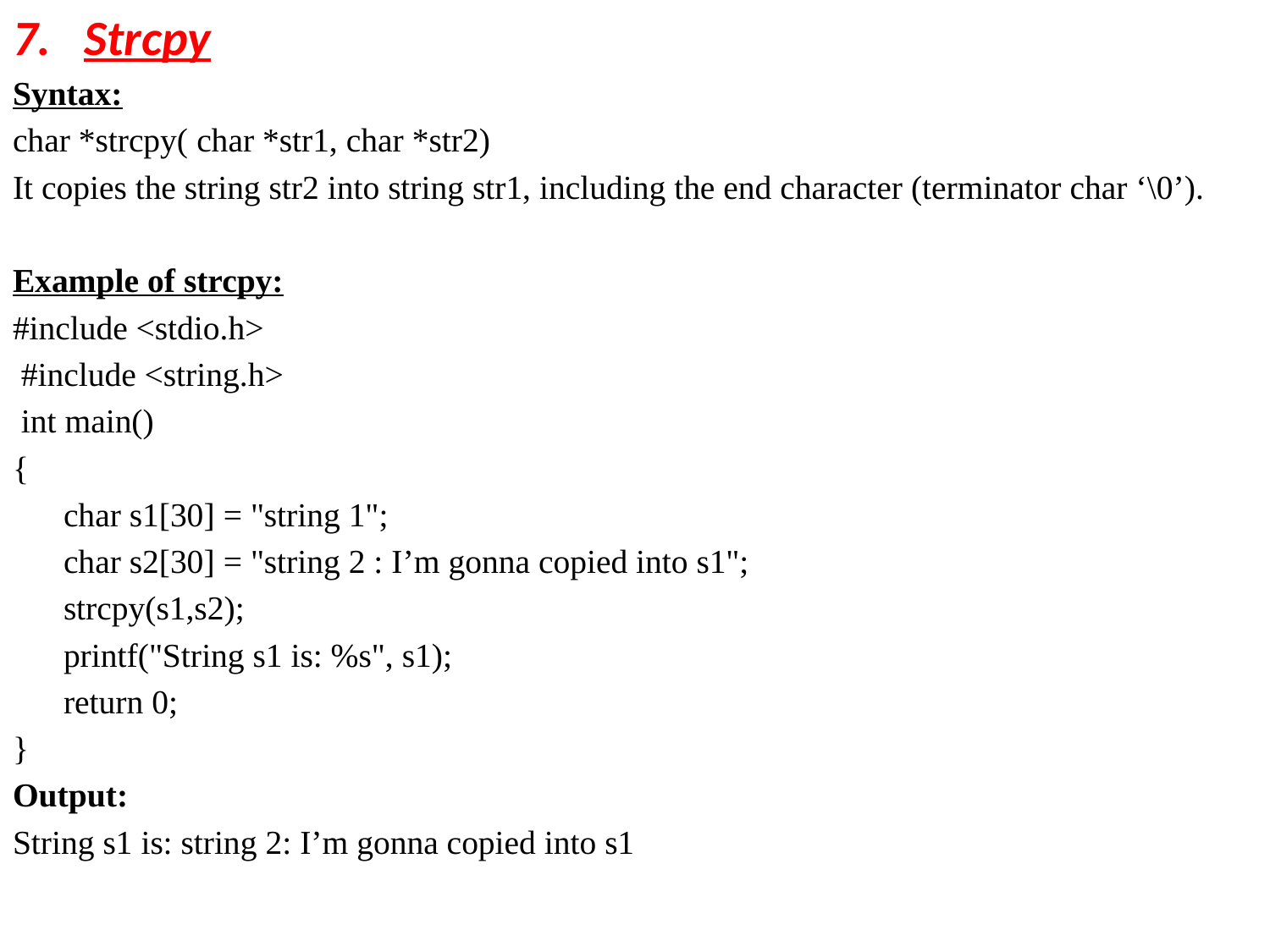

Strcpy
Syntax:
char *strcpy( char *str1, char *str2)
It copies the string str2 into string str1, including the end character (terminator char ‘\0’).

Example of strcpy:
#include <stdio.h>
 #include <string.h>
 int main()
{
      char s1[30] = "string 1";
      char s2[30] = "string 2 : I’m gonna copied into s1";
      strcpy(s1,s2);
      printf("String s1 is: %s", s1);
      return 0;
}
Output:
String s1 is: string 2: I’m gonna copied into s1